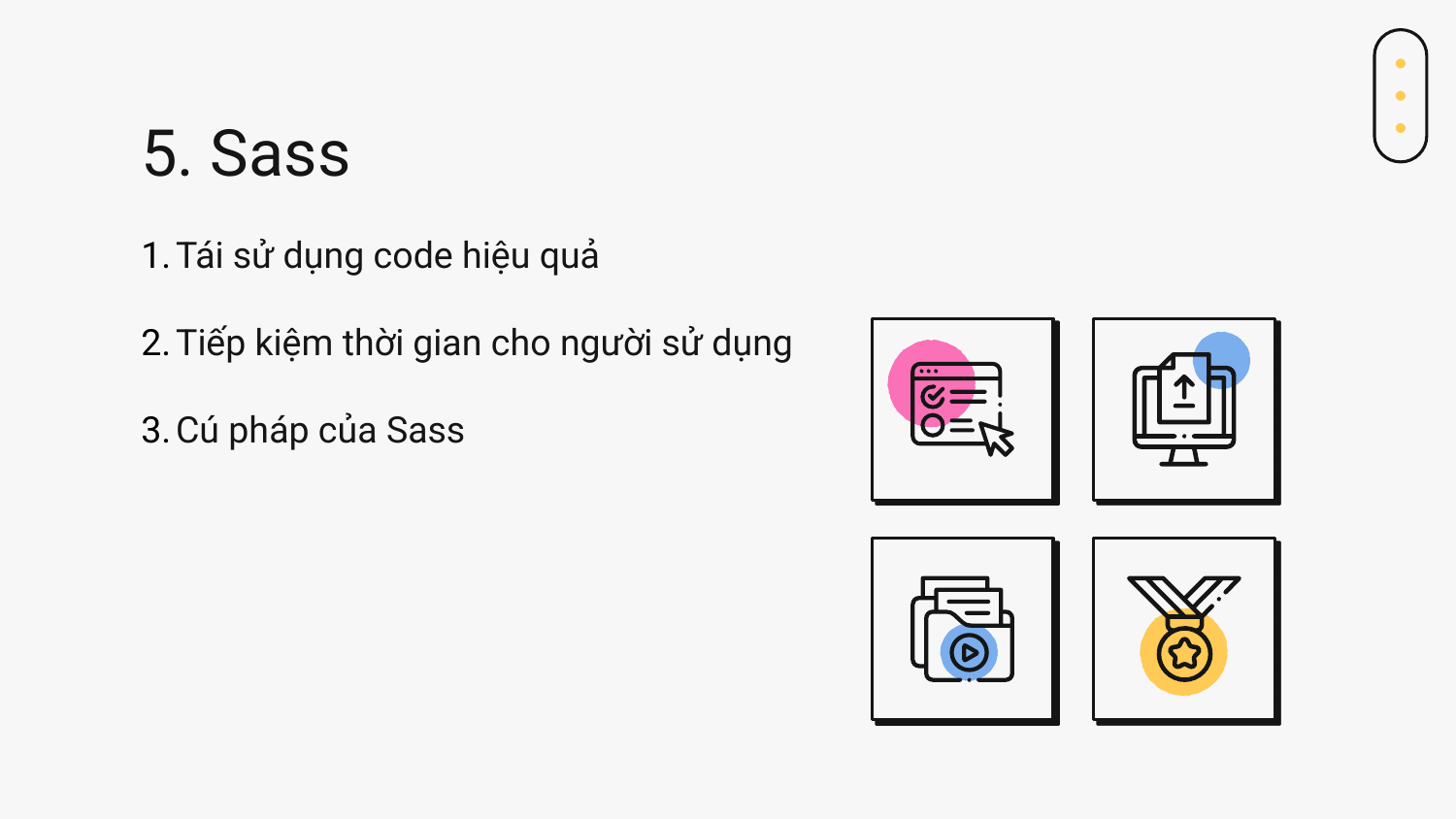

5. Sass
Tái sử dụng code hiệu quả
Tiếp kiệm thời gian cho người sử dụng
Cú pháp của Sass